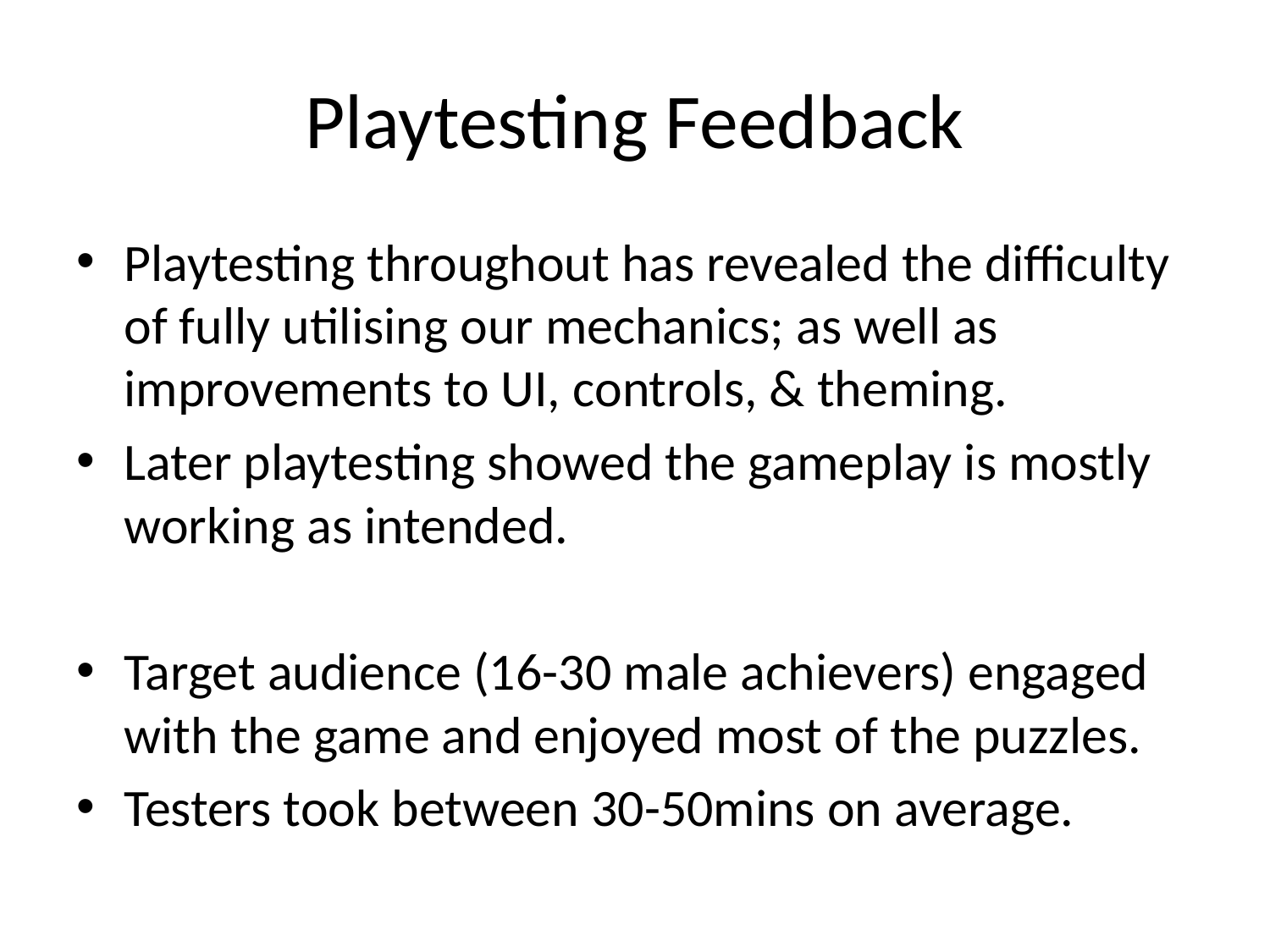

# Playtesting Feedback
Playtesting throughout has revealed the difficulty of fully utilising our mechanics; as well as improvements to UI, controls, & theming.
Later playtesting showed the gameplay is mostly working as intended.

Target audience (16-30 male achievers) engaged with the game and enjoyed most of the puzzles.
Testers took between 30-50mins on average.